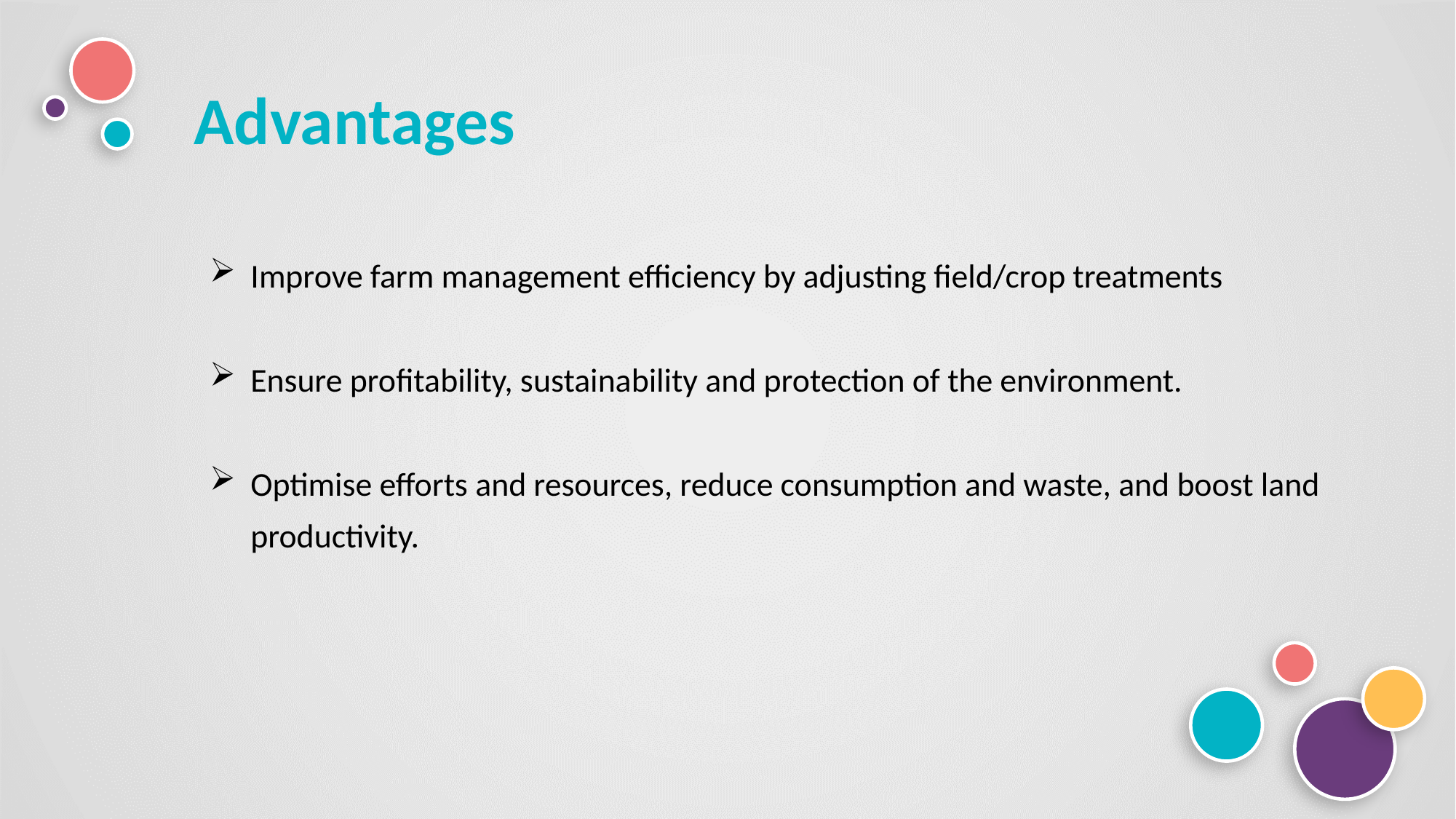

# Advantages

Improve farm management efficiency by adjusting field/crop treatments

Ensure profitability, sustainability and protection of the environment.

Optimise efforts and resources, reduce consumption and waste, and boost land productivity.